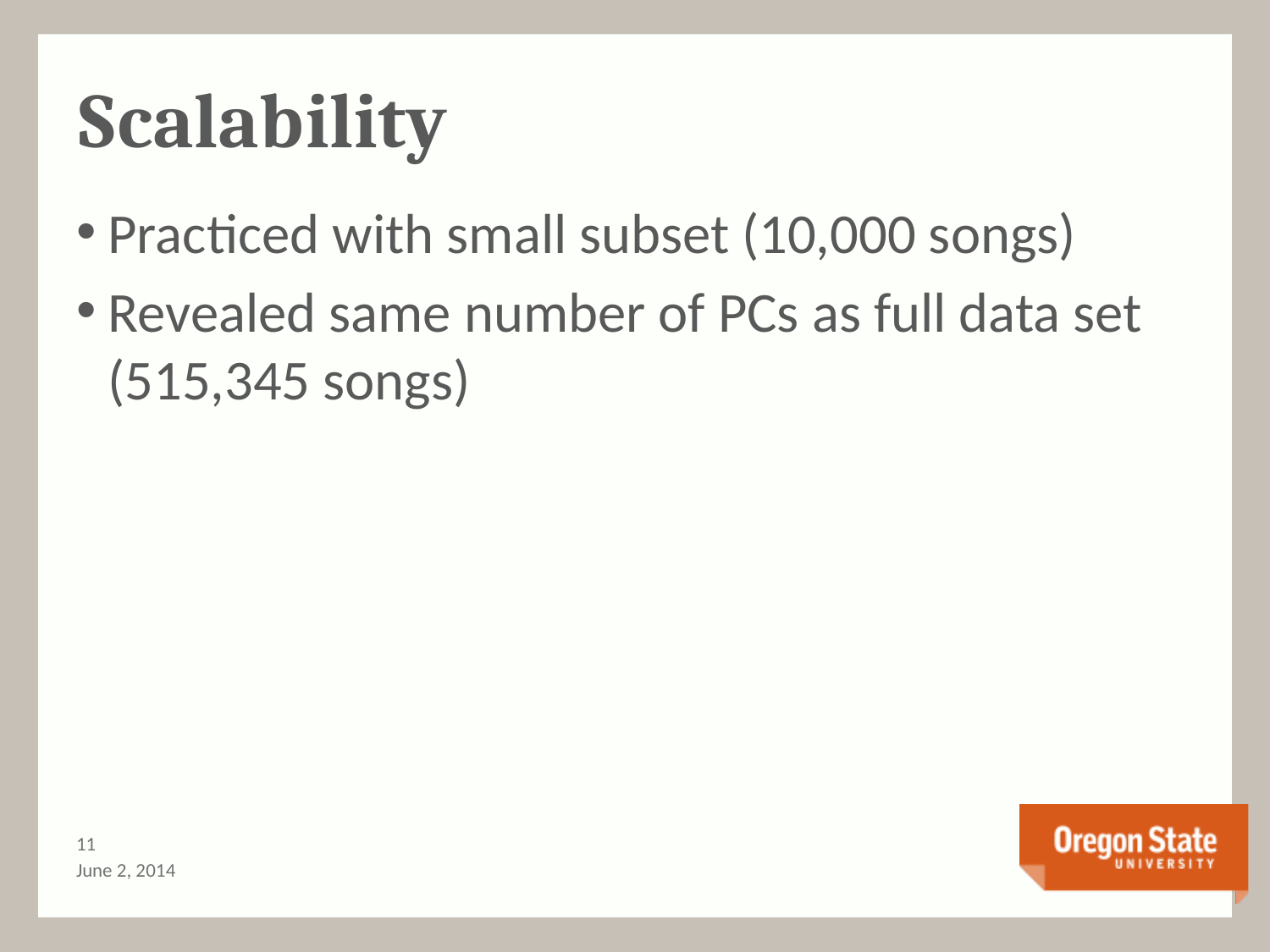

# Scalability
Practiced with small subset (10,000 songs)
Revealed same number of PCs as full data set (515,345 songs)
11
June 2, 2014